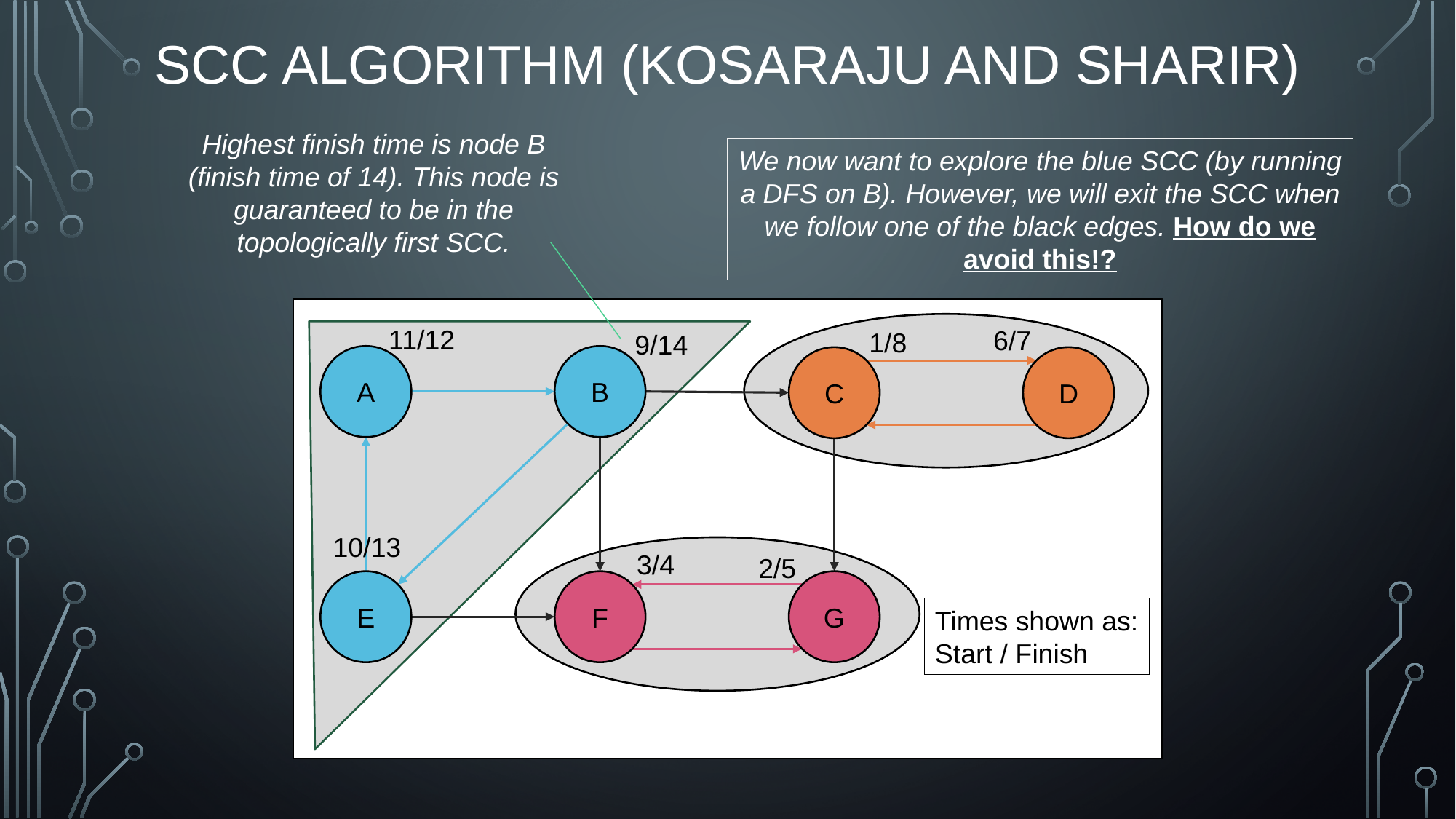

# SCC Algorithm (Kosaraju and Sharir)
Highest finish time is node B (finish time of 14). This node is guaranteed to be in the topologically first SCC.
We now want to explore the blue SCC (by running a DFS on B). However, we will exit the SCC when we follow one of the black edges. How do we avoid this!?

A
B
C
D
G
E
F

11/12
6/7
1/8
9/14
10/13
3/4
2/5
Times shown as:
Start / Finish